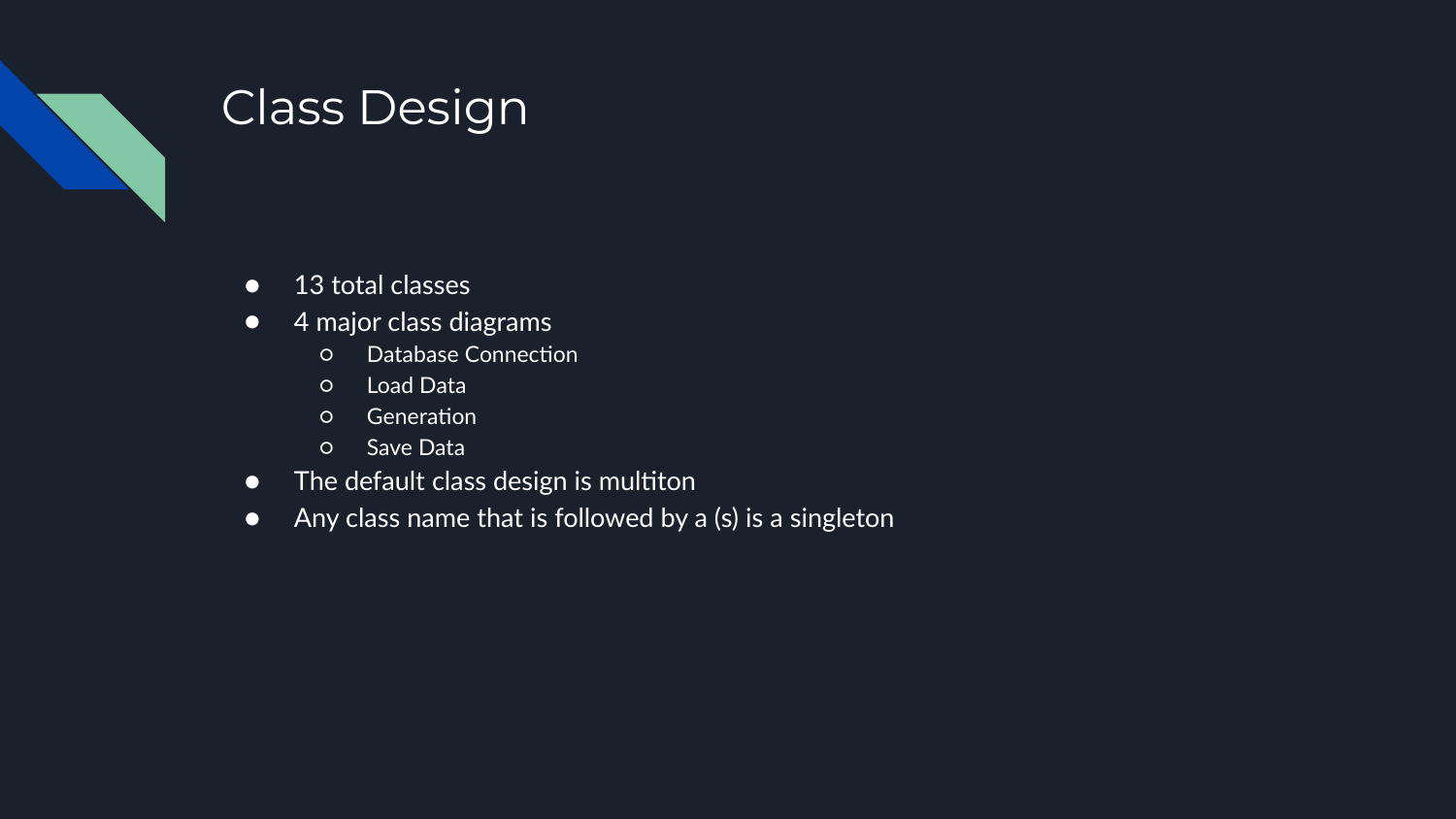

# Class Design
13 total classes
4 major class diagrams
Database Connection
Load Data
Generation
Save Data
The default class design is multiton
Any class name that is followed by a (s) is a singleton